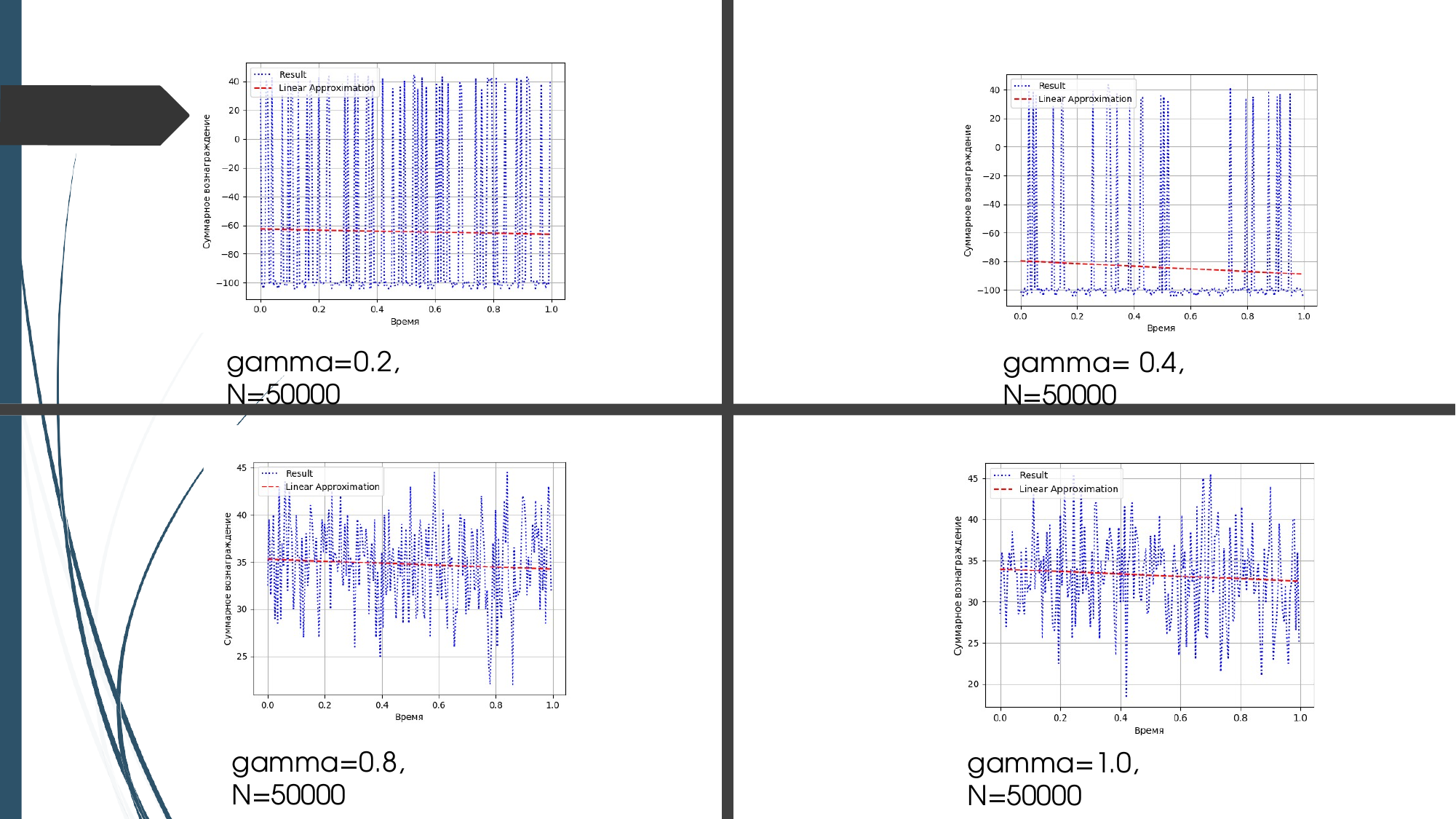

gamma=0.2, N=50000
gamma= 0.4, N=50000

gamma=0.8, N=50000
gamma=1.0, N=50000